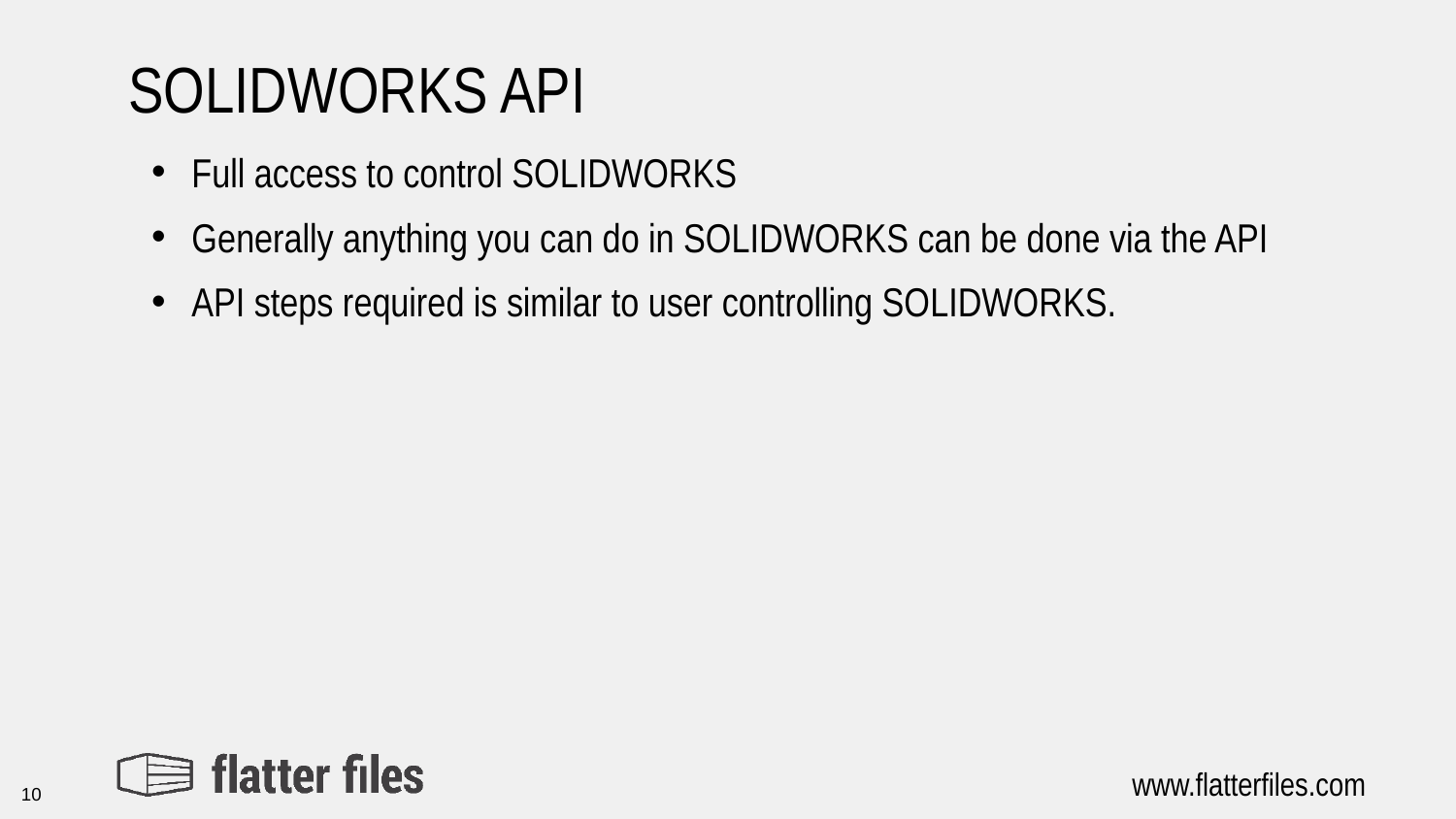

# SOLIDWORKS API
Full access to control SOLIDWORKS
Generally anything you can do in SOLIDWORKS can be done via the API
API steps required is similar to user controlling SOLIDWORKS.